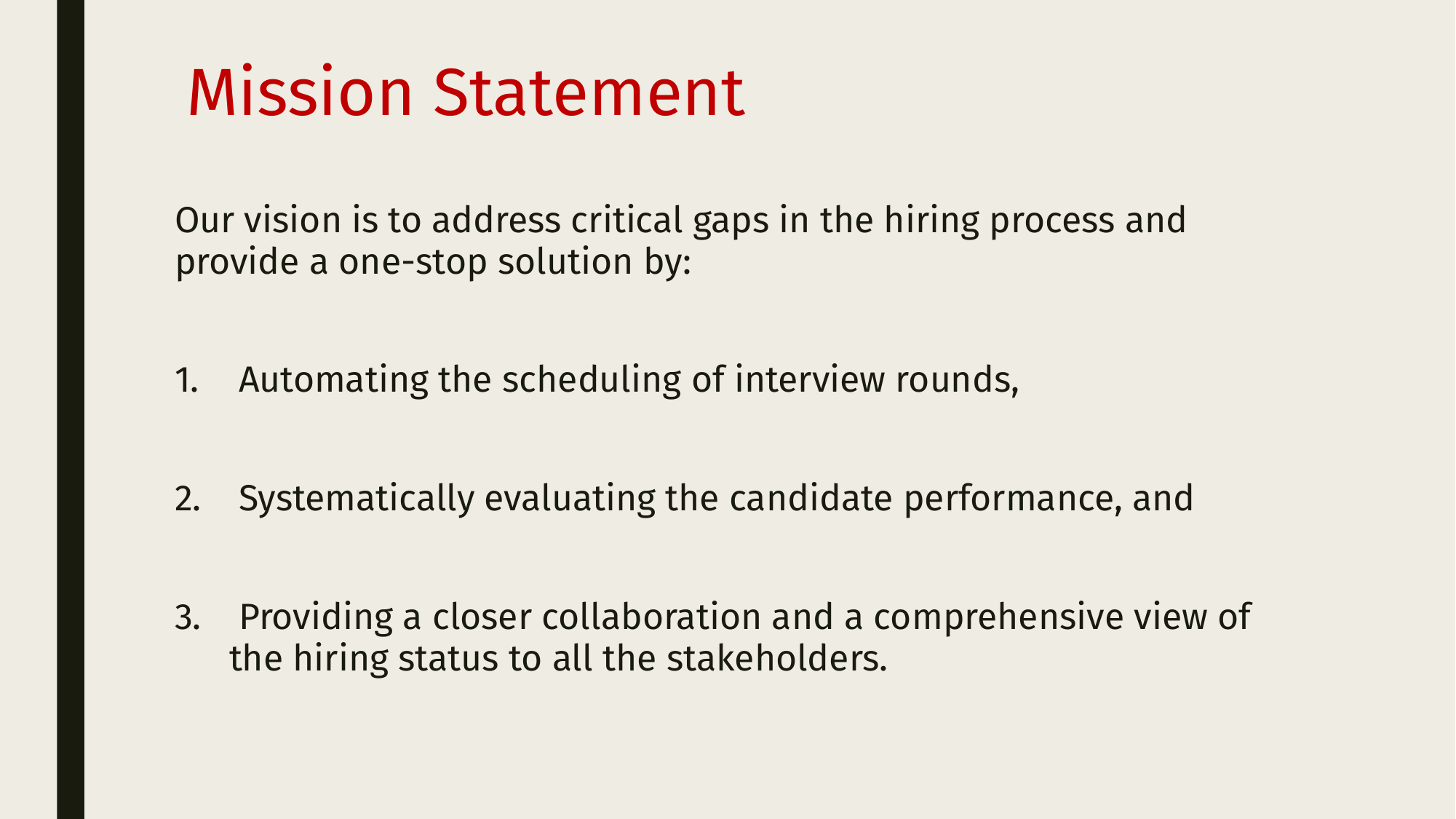

# Mission Statement
Our vision is to address critical gaps in the hiring process and provide a one-stop solution by:

 Automating the scheduling of interview rounds,

 Systematically evaluating the candidate performance, and

 Providing a closer collaboration and a comprehensive view of the hiring status to all the stakeholders.